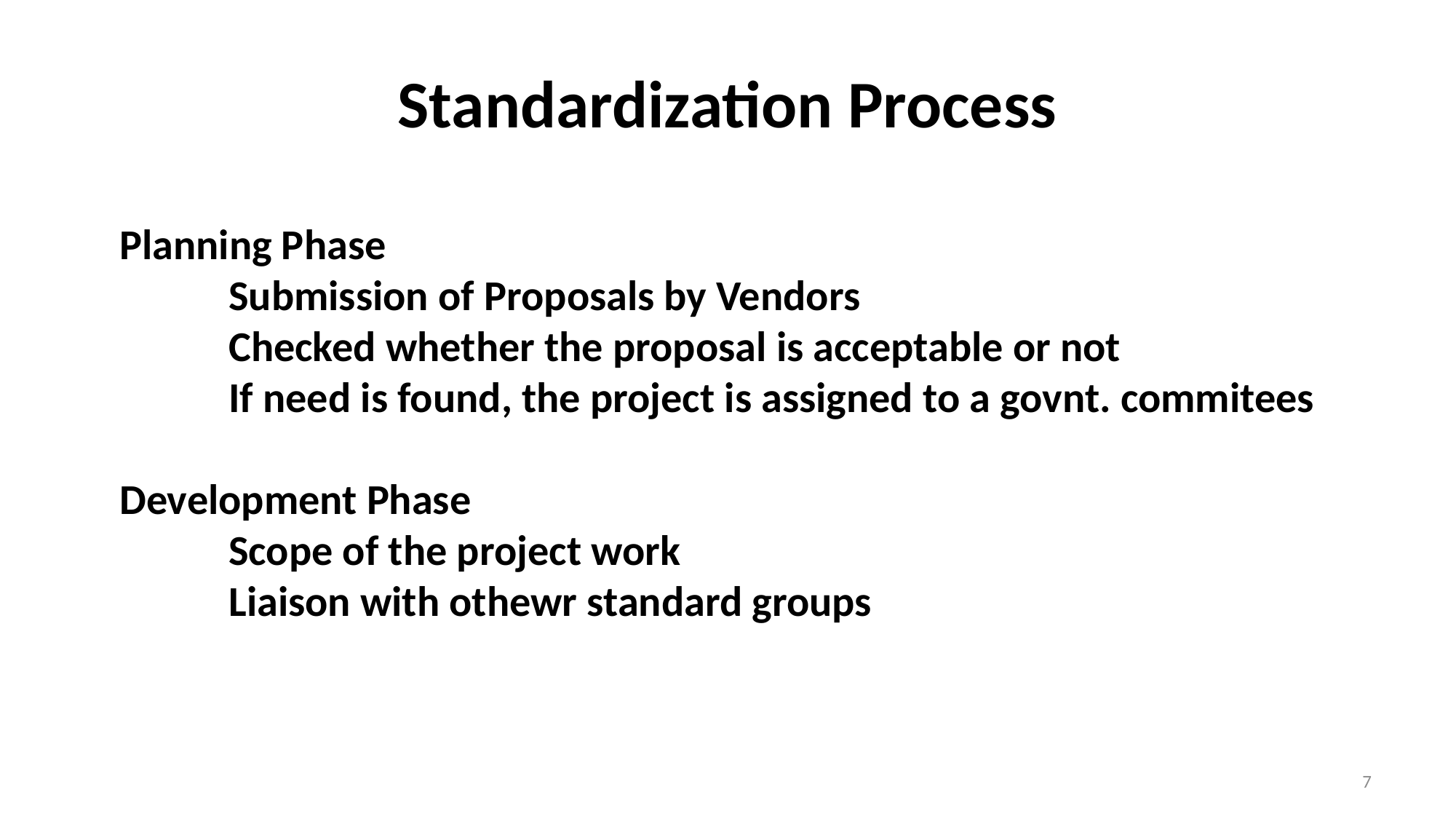

# Standardization Process
Planning Phase
	Submission of Proposals by Vendors
	Checked whether the proposal is acceptable or not
	If need is found, the project is assigned to a govnt. commitees

Development Phase
	Scope of the project work
	Liaison with othewr standard groups

7